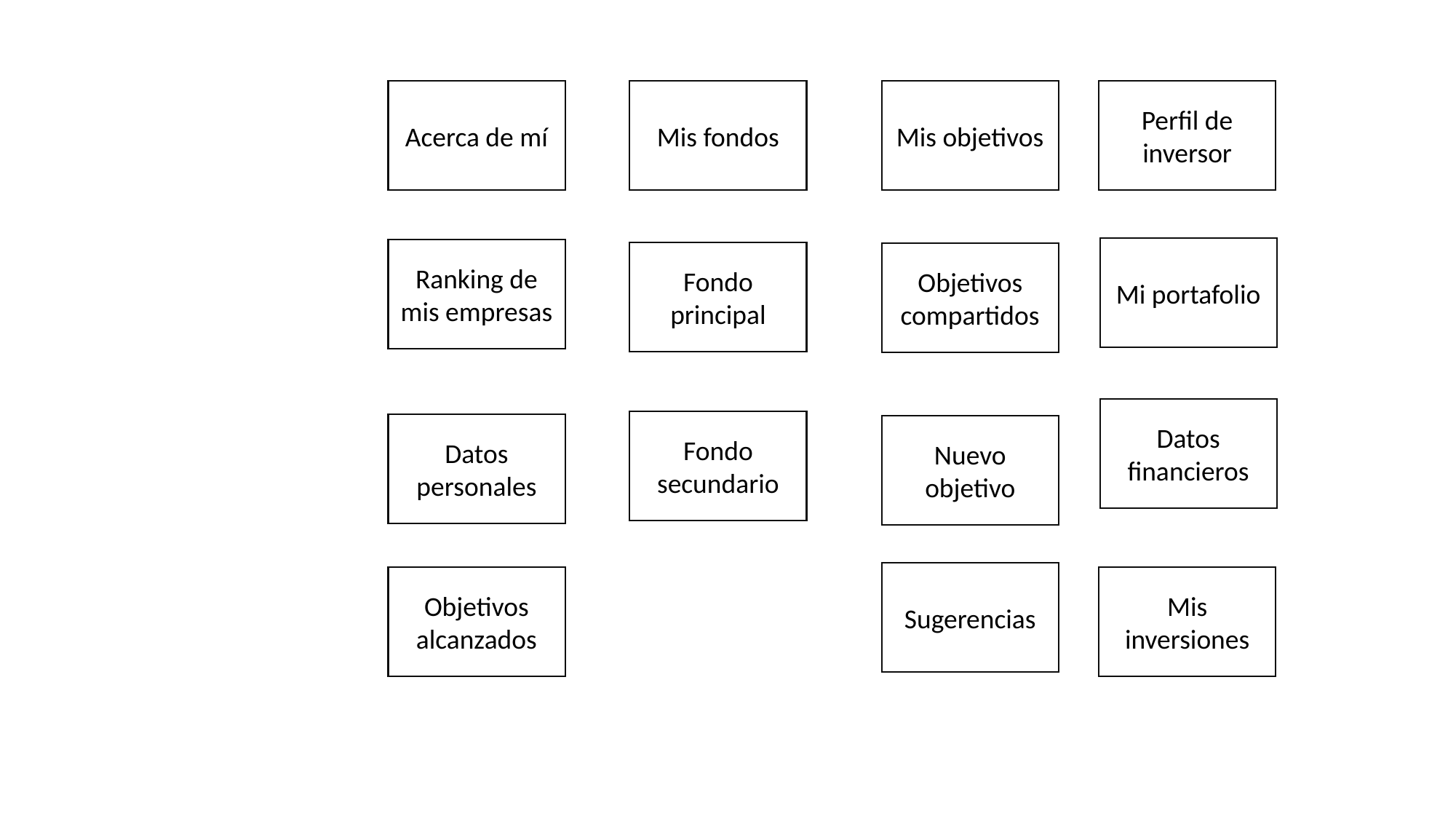

Acerca de mí
Mis fondos
Mis objetivos
Perfil de inversor
Mi portafolio
Ranking de mis empresas
Fondo principal
Objetivos compartidos
Datos financieros
Fondo secundario
Datos personales
Nuevo objetivo
Sugerencias
Objetivos alcanzados
Mis inversiones